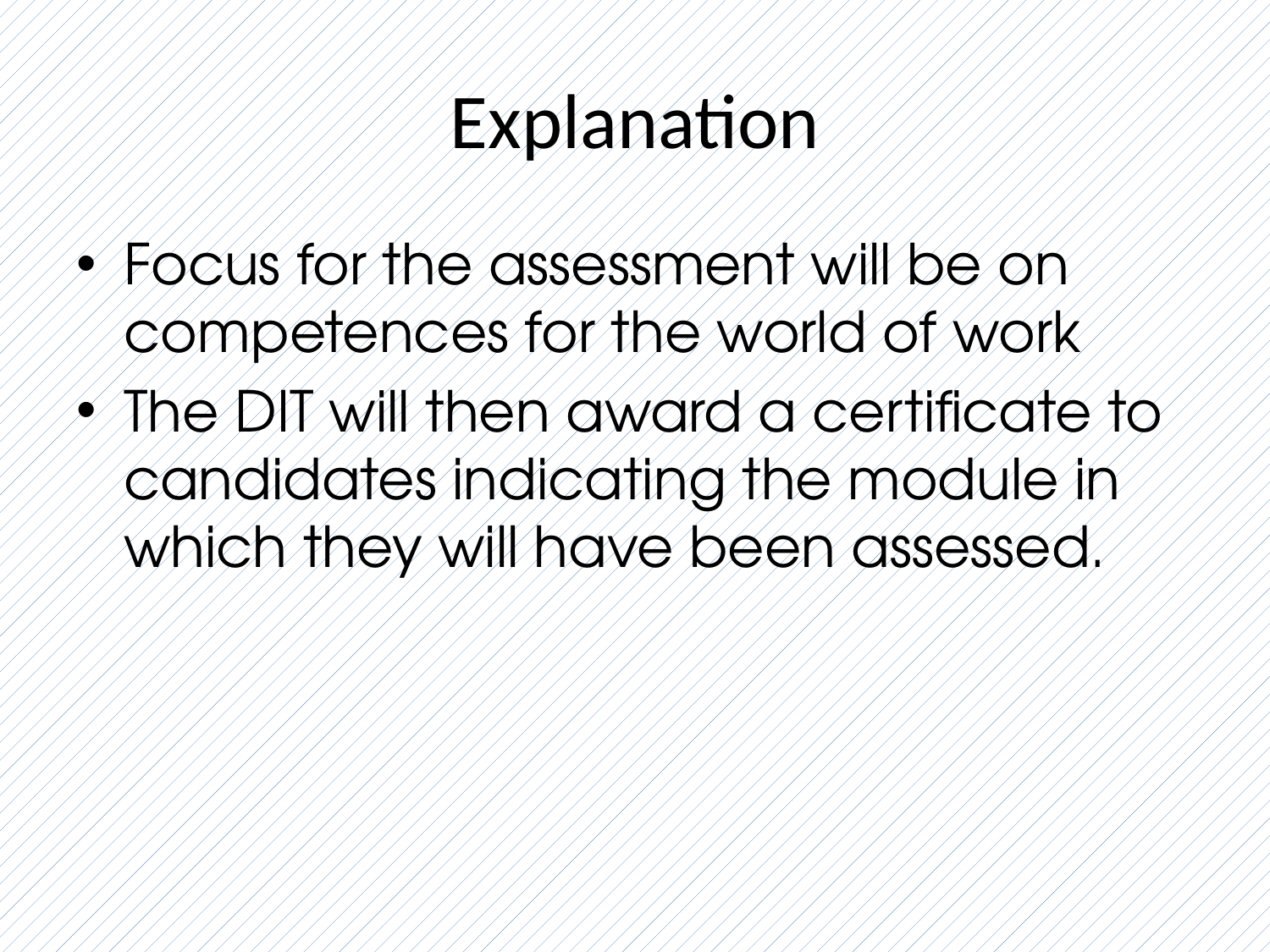

# Explanation
Focus for the assessment will be on competences for the world of work
The DIT will then award a certificate to candidates indicating the module in which they will have been assessed.